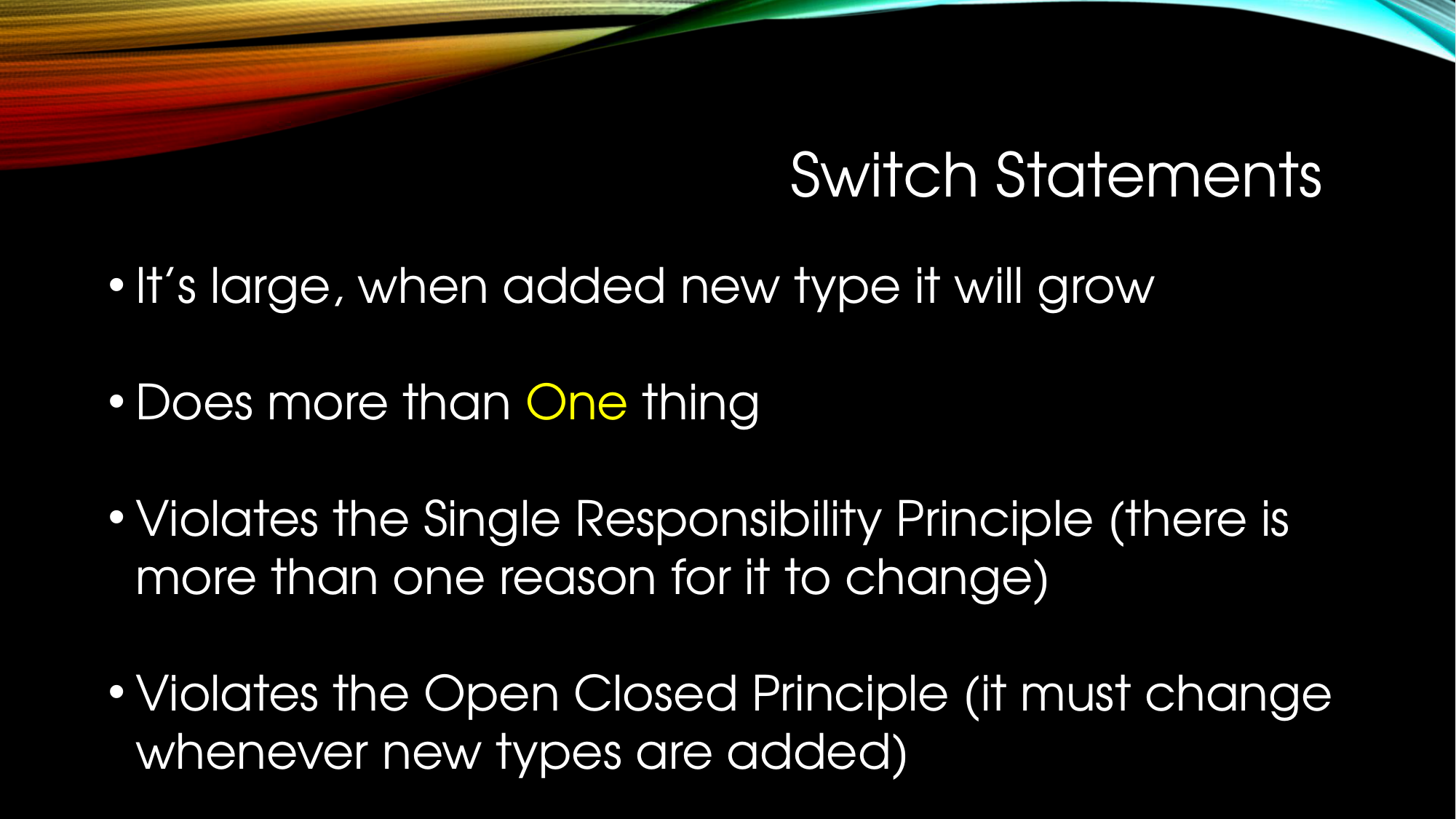

# Switch Statements
It’s large, when added new type it will grow

Does more than One thing

Violates the Single Responsibility Principle (there is more than one reason for it to change)

Violates the Open Closed Principle (it must change whenever new types are added)